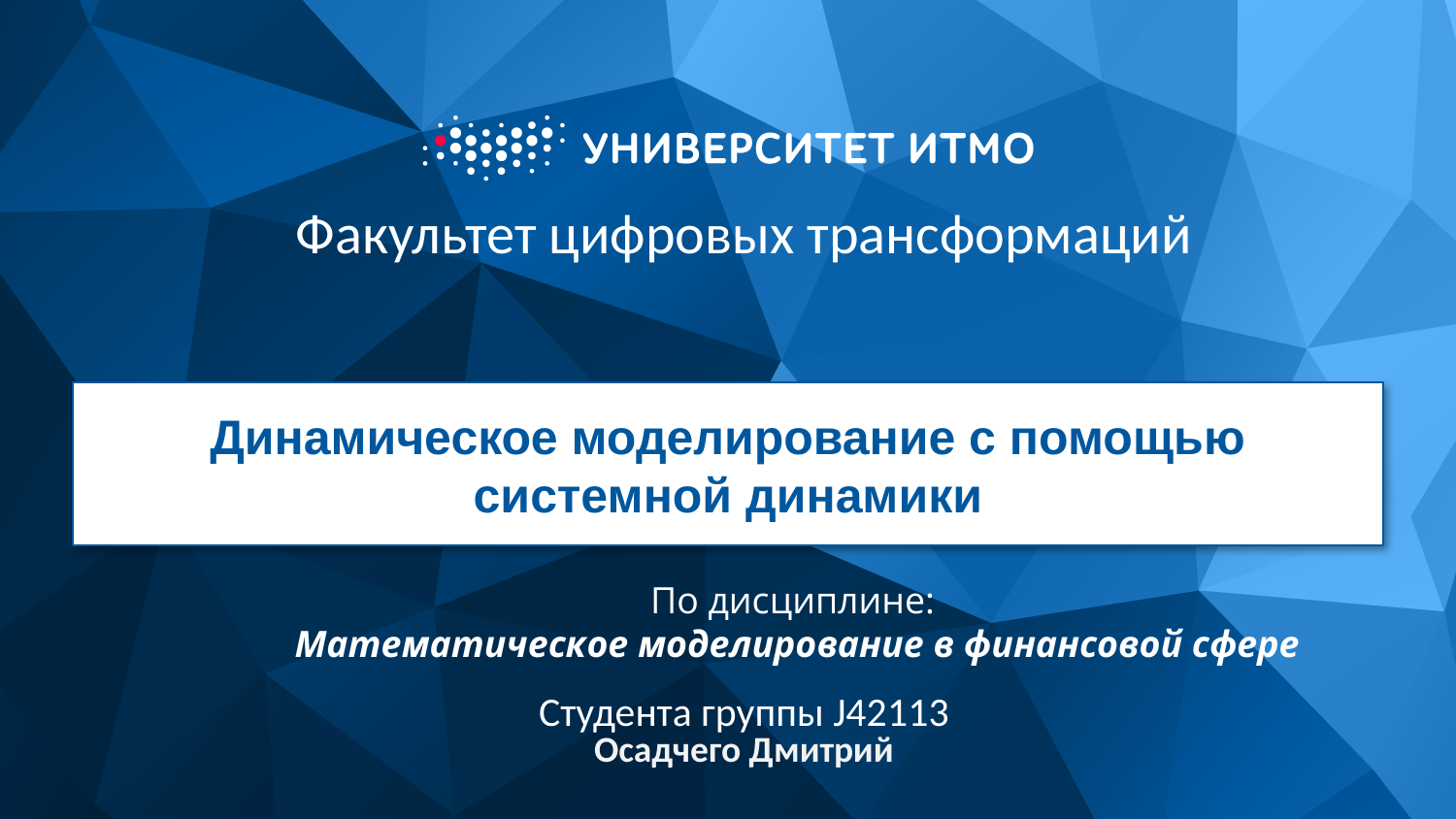

# Факультет цифровых трансформаций

Динамическое моделирование с помощью системной динамики
По дисциплине:
Математическое моделирование в финансовой сфере
Студента группы J42113
Осадчего Дмитрий